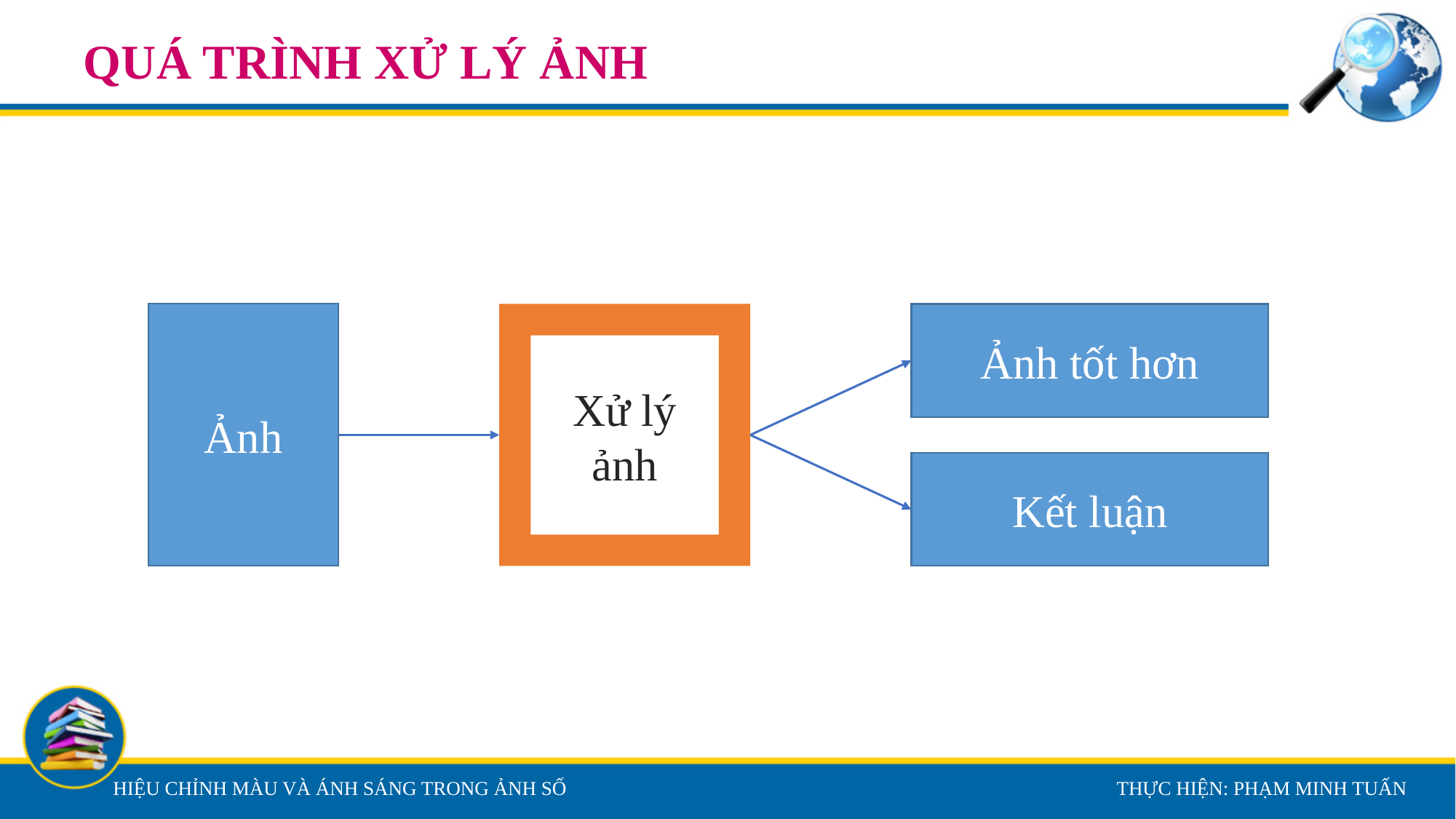

# QUÁ TRÌNH XỬ LÝ ẢNH
Ảnh
Xử lý ảnh
Ảnh tốt hơn
Kết luận